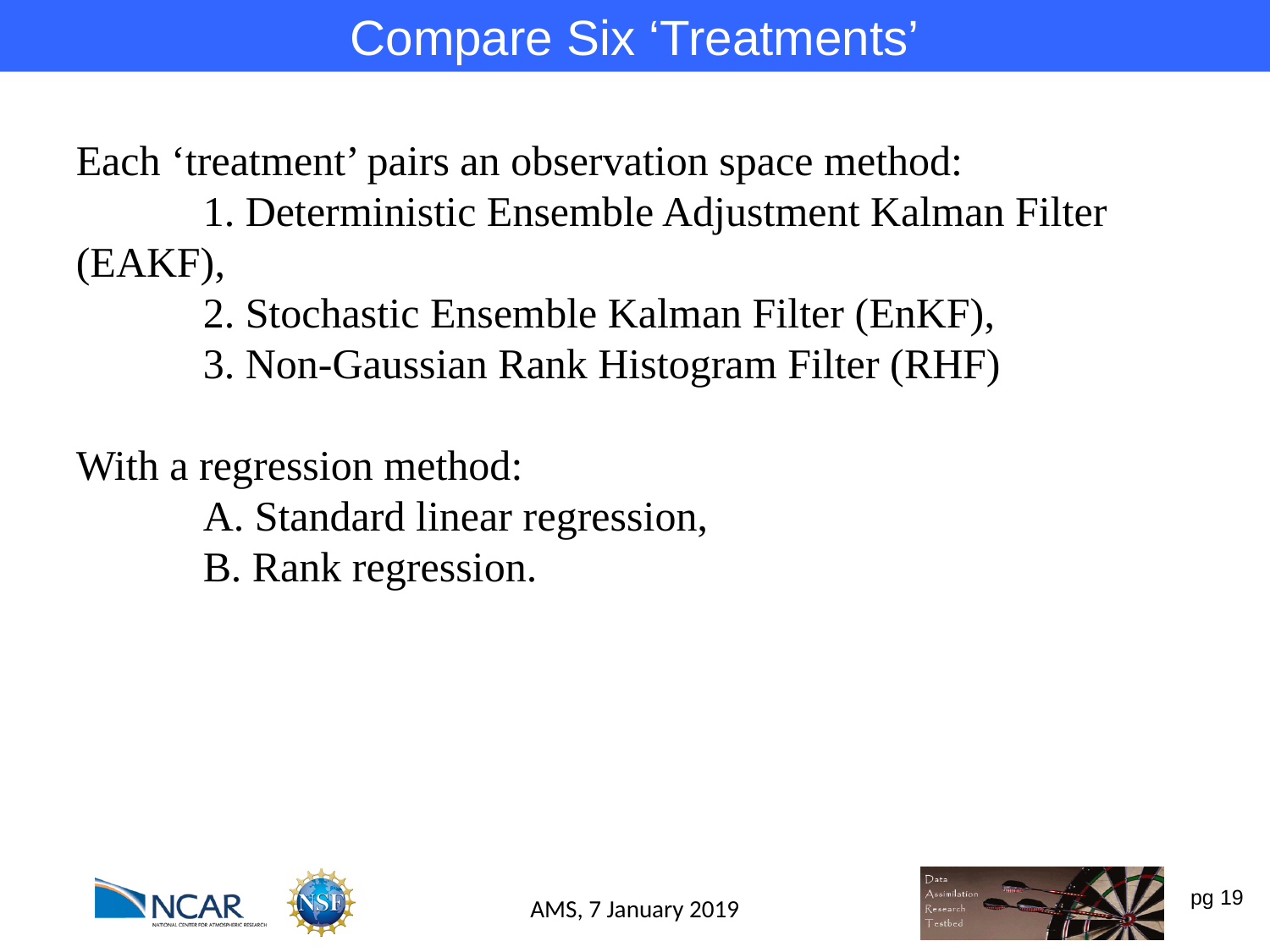

Compare Six ‘Treatments’
Each ‘treatment’ pairs an observation space method:
	1. Deterministic Ensemble Adjustment Kalman Filter (EAKF),
	2. Stochastic Ensemble Kalman Filter (EnKF),
	3. Non-Gaussian Rank Histogram Filter (RHF)

With a regression method:
	A. Standard linear regression,
	B. Rank regression.

AMS, 7 January 2019